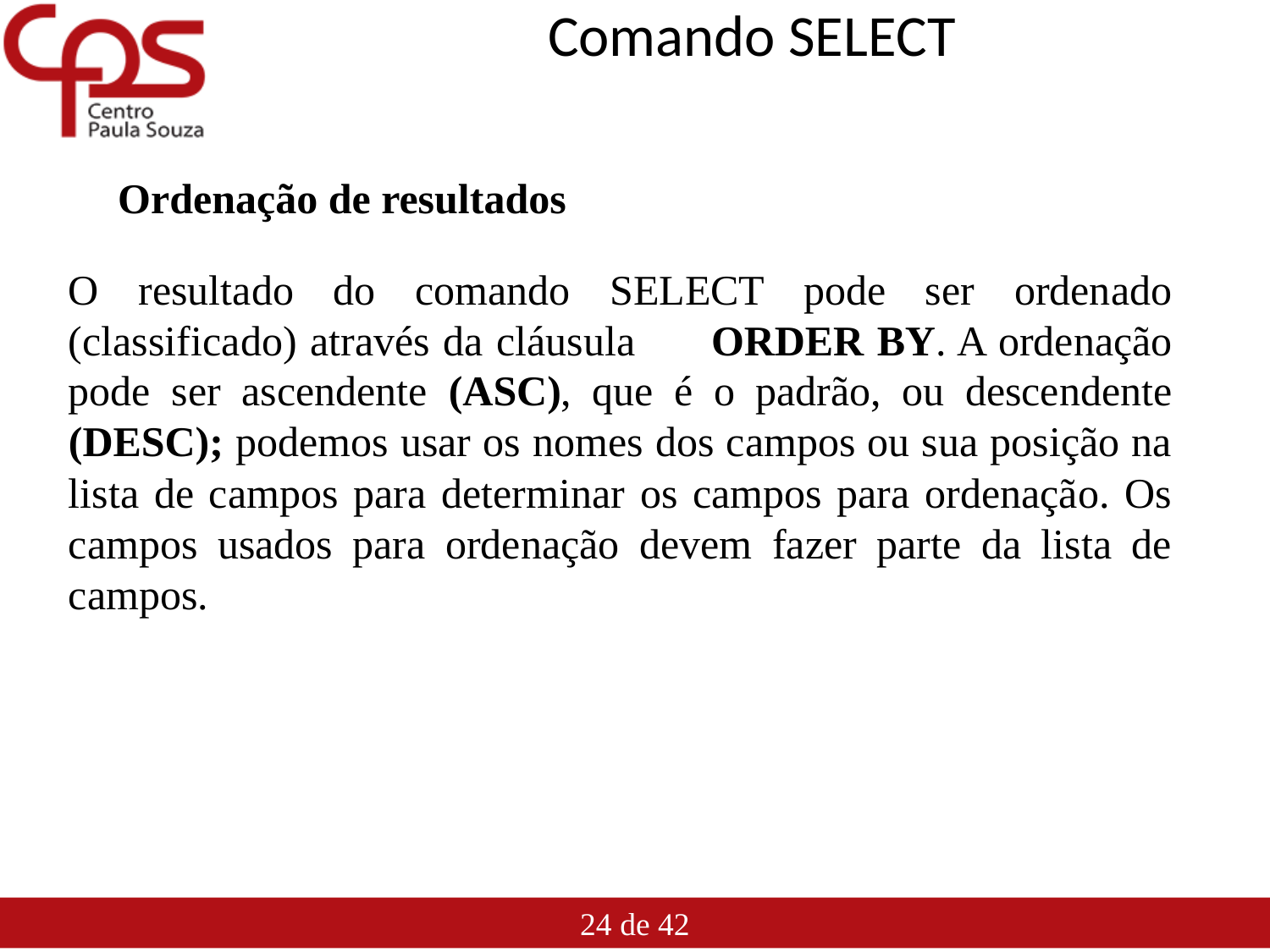

# Comando SELECT
Ordenação de resultados
O resultado do comando SELECT pode ser ordenado (classificado) através da cláusula	ORDER BY. A ordenação pode ser ascendente (ASC), que é o padrão, ou descendente (DESC); podemos usar os nomes dos campos ou sua posição na lista de campos para determinar os campos para ordenação. Os campos usados para ordenação devem fazer parte da lista de campos.